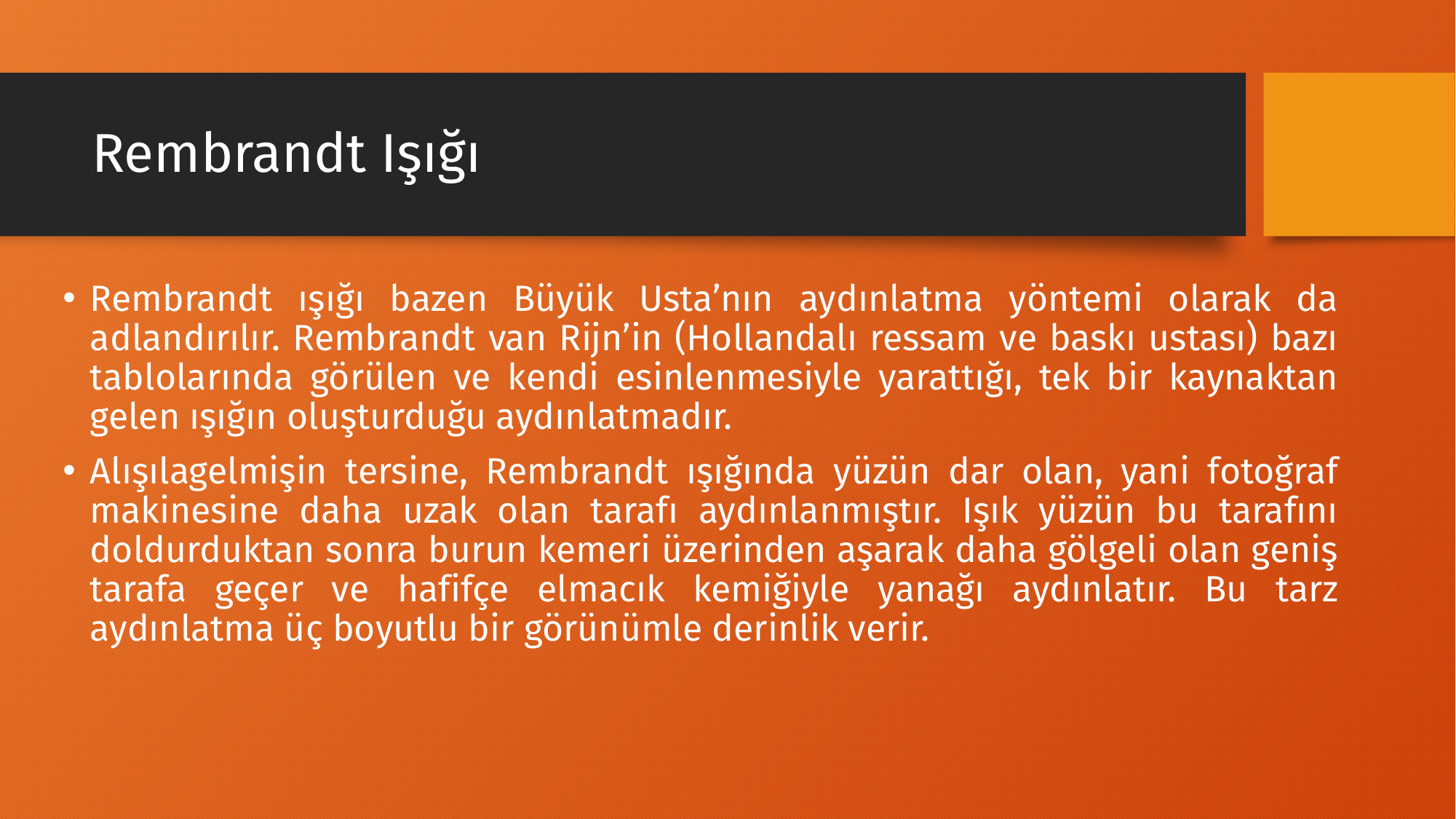

# Rembrandt Işığı
Rembrandt ışığı bazen Büyük Usta’nın aydınlatma yöntemi olarak da adlandırılır. Rembrandt van Rijn’in (Hollandalı ressam ve baskı ustası) bazı tablolarında görülen ve kendi esinlenmesiyle yarattığı, tek bir kaynaktan gelen ışığın oluşturduğu aydınlatmadır.
Alışılagelmişin tersine, Rembrandt ışığında yüzün dar olan, yani fotoğraf makinesine daha uzak olan tarafı aydınlanmıştır. Işık yüzün bu tarafını doldurduktan sonra burun kemeri üzerinden aşarak daha gölgeli olan geniş tarafa geçer ve hafifçe elmacık kemiğiyle yanağı aydınlatır. Bu tarz aydınlatma üç boyutlu bir görünümle derinlik verir.